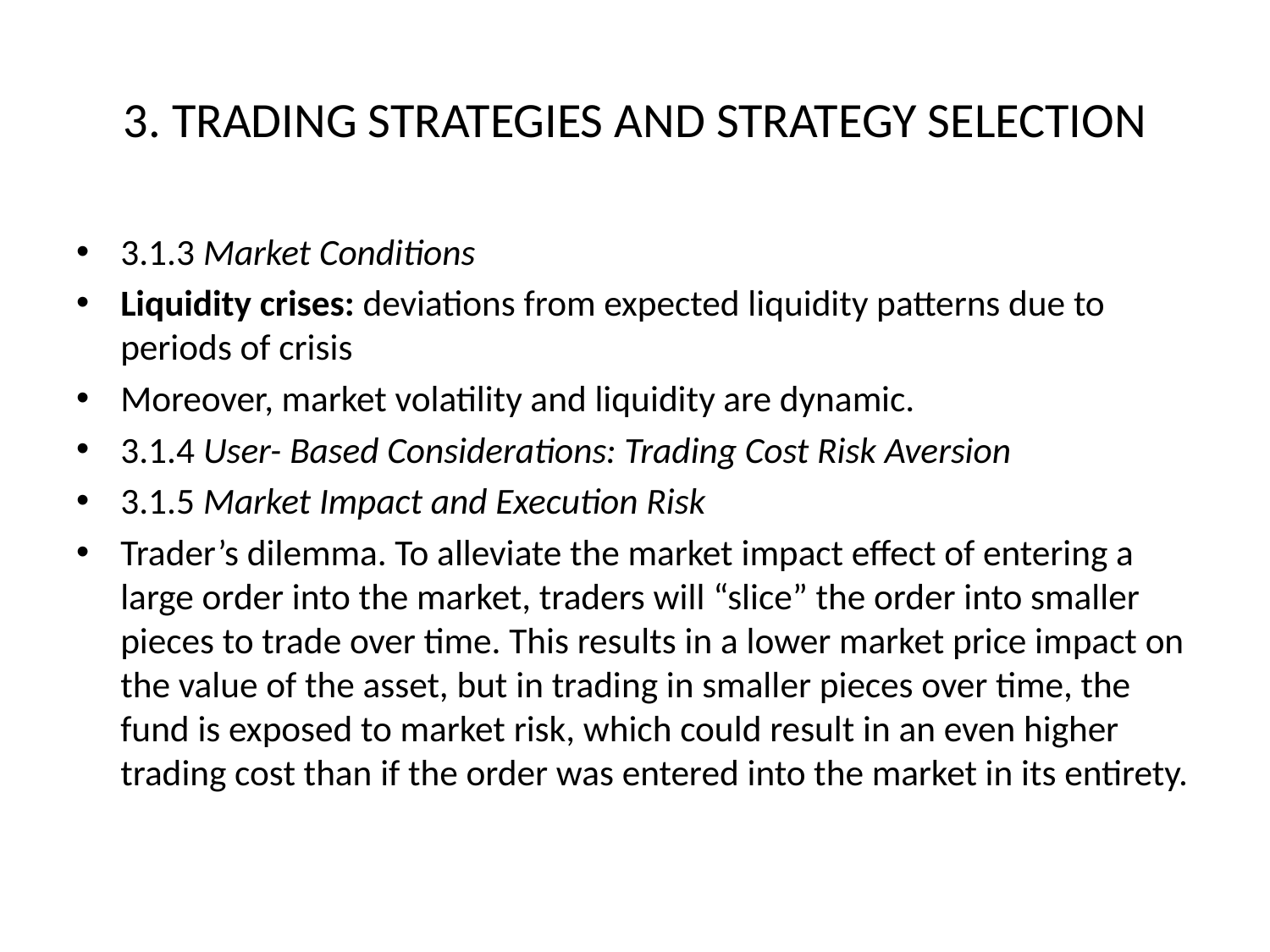

# 3. TRADING STRATEGIES AND STRATEGY SELECTION
3.1.3 Market Conditions
Liquidity crises: deviations from expected liquidity patterns due to periods of crisis
Moreover, market volatility and liquidity are dynamic.
3.1.4 User- Based Considerations: Trading Cost Risk Aversion
3.1.5 Market Impact and Execution Risk
Trader’s dilemma. To alleviate the market impact effect of entering a large order into the market, traders will “slice” the order into smaller pieces to trade over time. This results in a lower market price impact on the value of the asset, but in trading in smaller pieces over time, the fund is exposed to market risk, which could result in an even higher trading cost than if the order was entered into the market in its entirety.